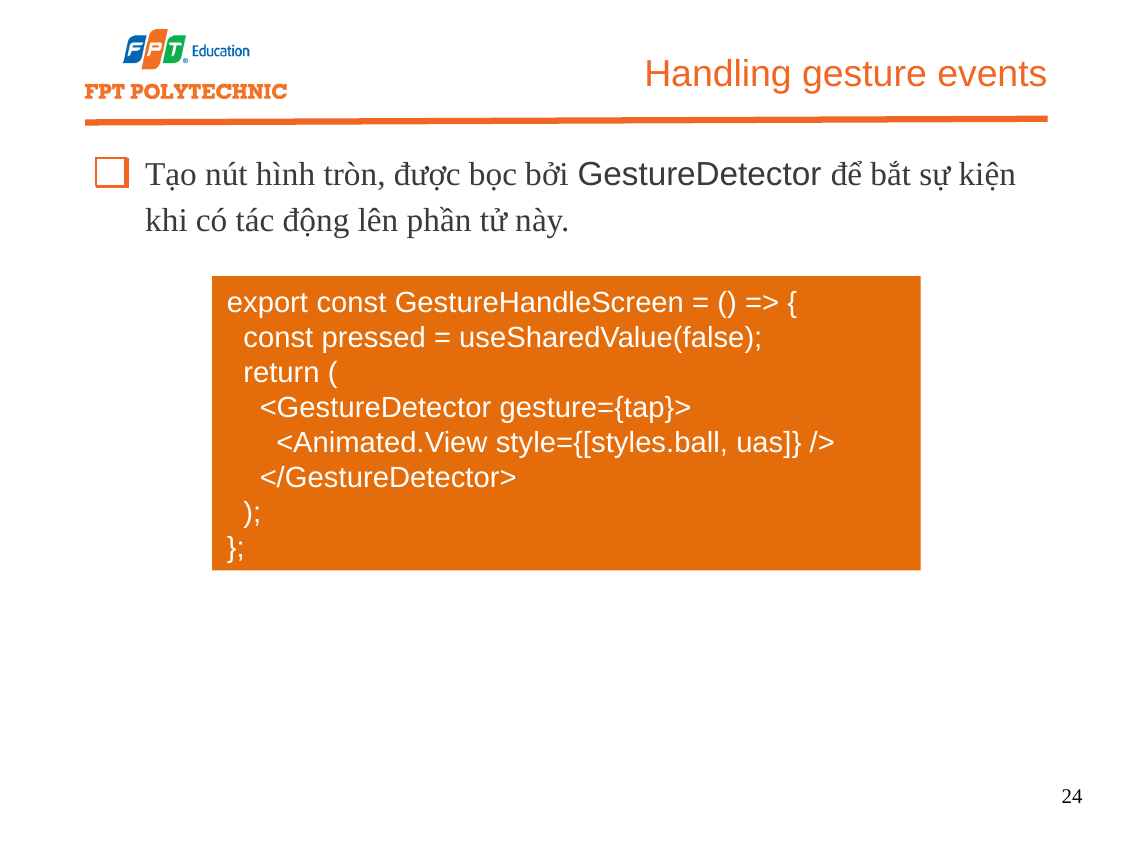

Handling gesture events

Tạo nút hình tròn, được bọc bởi GestureDetector để bắt sự kiện khi có tác động lên phần tử này.

export const GestureHandleScreen = () => {
  const pressed = useSharedValue(false);
  return (
    <GestureDetector gesture={tap}>
      <Animated.View style={[styles.ball, uas]} />
    </GestureDetector>
  );
};
24